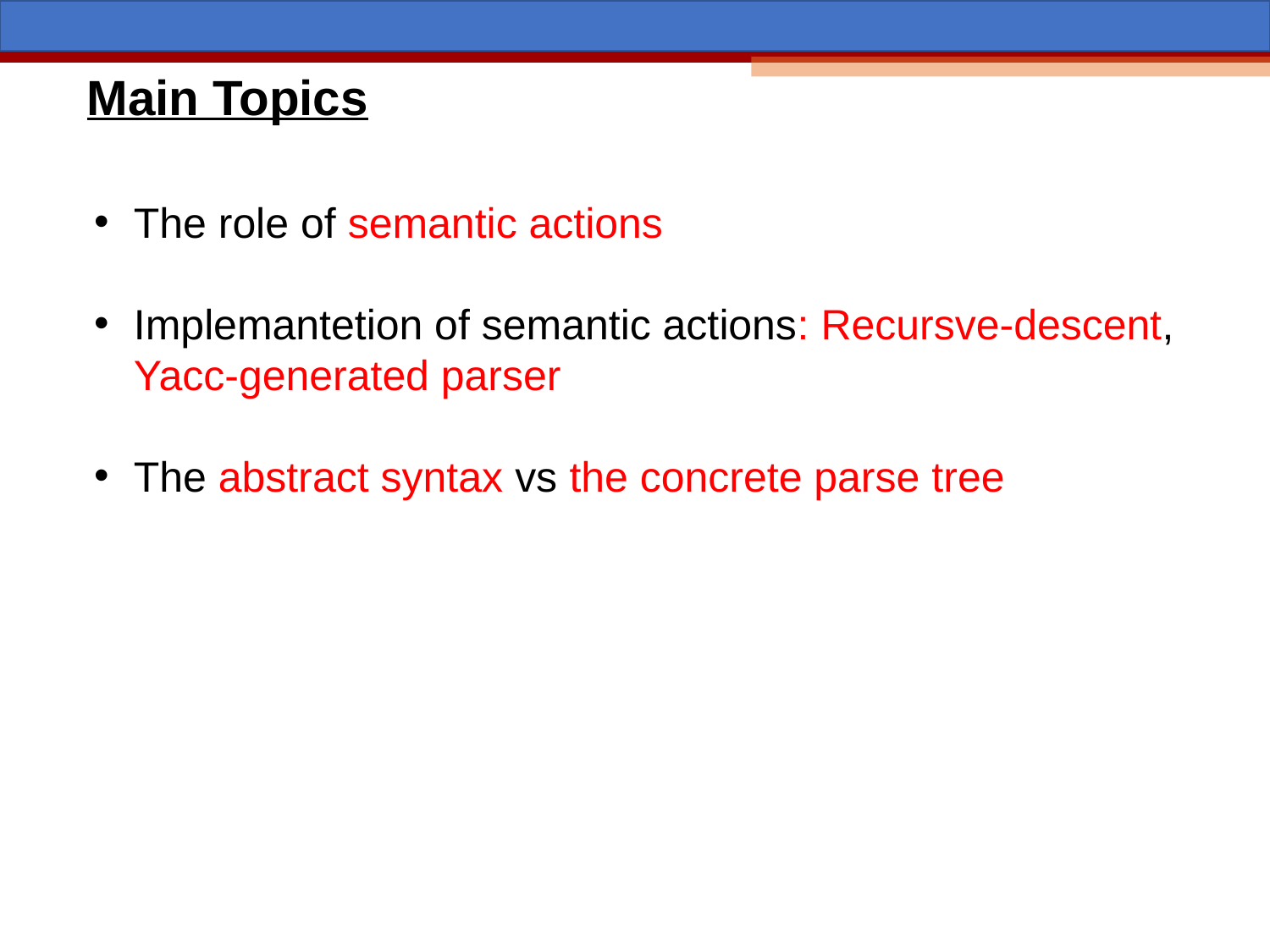

Main Topics
The role of semantic actions

Implemantetion of semantic actions: Recursve-descent, Yacc-generated parser

The abstract syntax vs the concrete parse tree